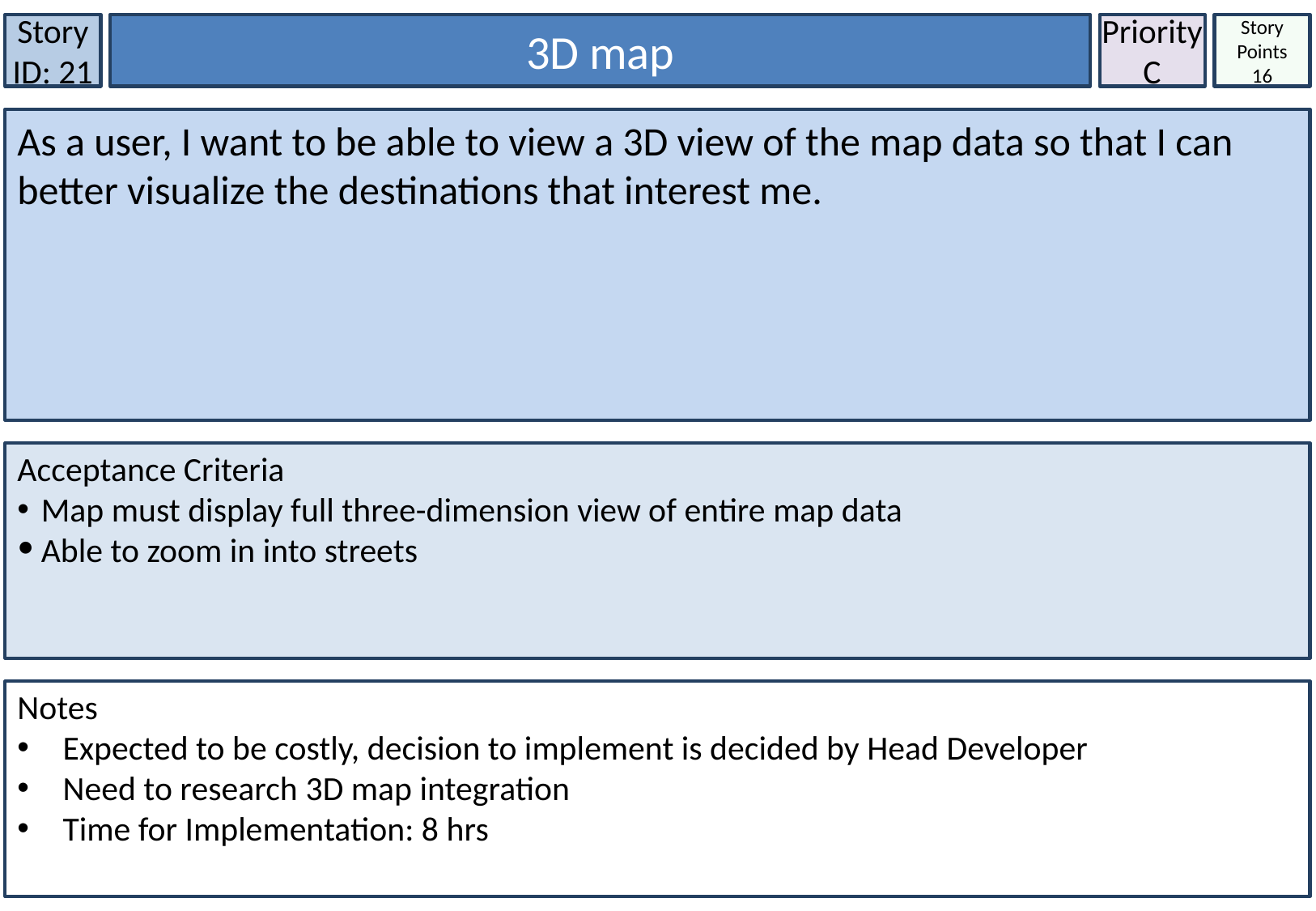

Story ID: 21
3D map
Priority
C
Story Points
16
As a user, I want to be able to view a 3D view of the map data so that I can better visualize the destinations that interest me.
Acceptance Criteria
Map must display full three-dimension view of entire map data
Able to zoom in into streets

Notes
Expected to be costly, decision to implement is decided by Head Developer
Need to research 3D map integration
Time for Implementation: 8 hrs